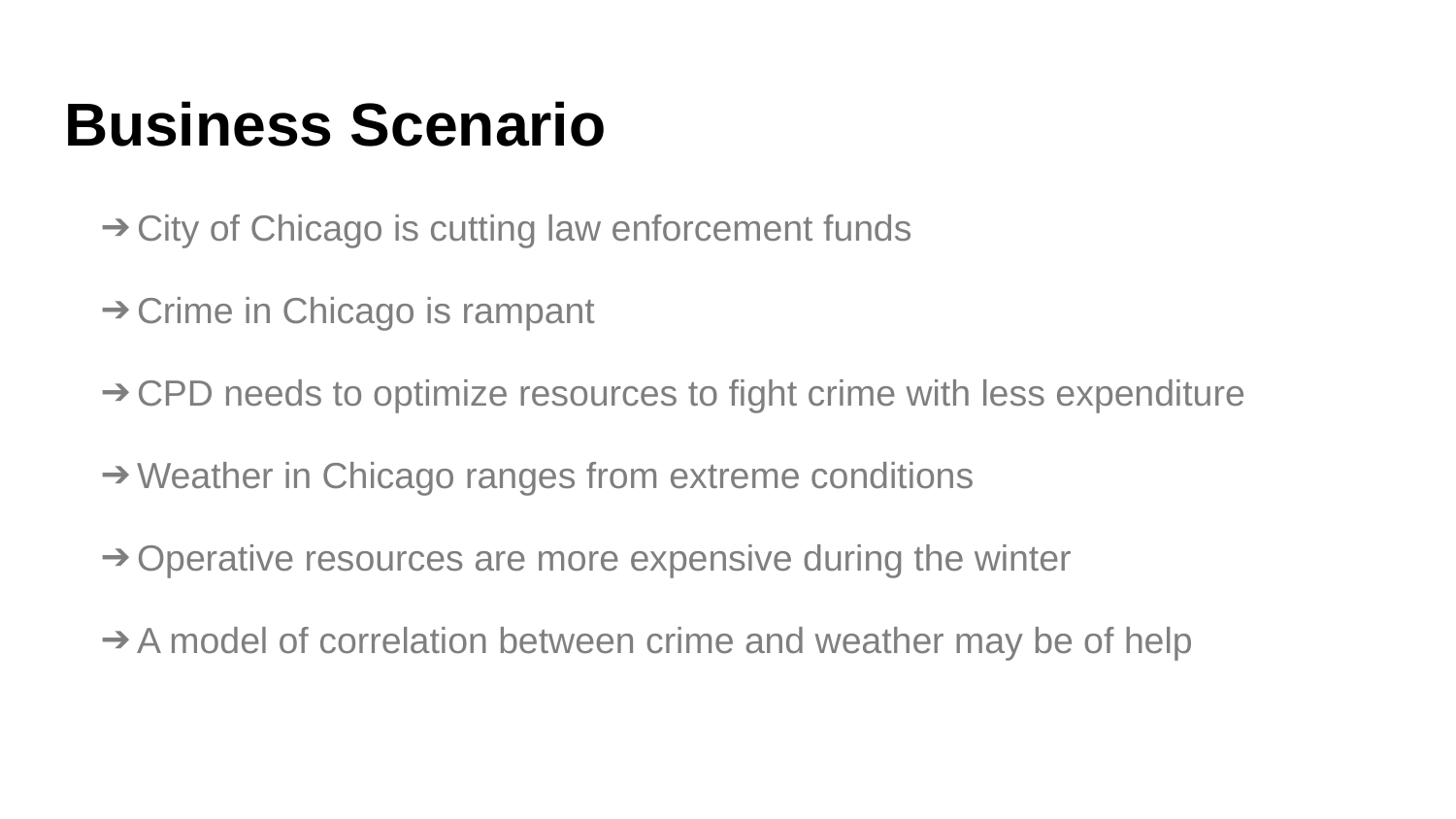

# Business Scenario
City of Chicago is cutting law enforcement funds
Crime in Chicago is rampant
CPD needs to optimize resources to fight crime with less expenditure
Weather in Chicago ranges from extreme conditions
Operative resources are more expensive during the winter
A model of correlation between crime and weather may be of help